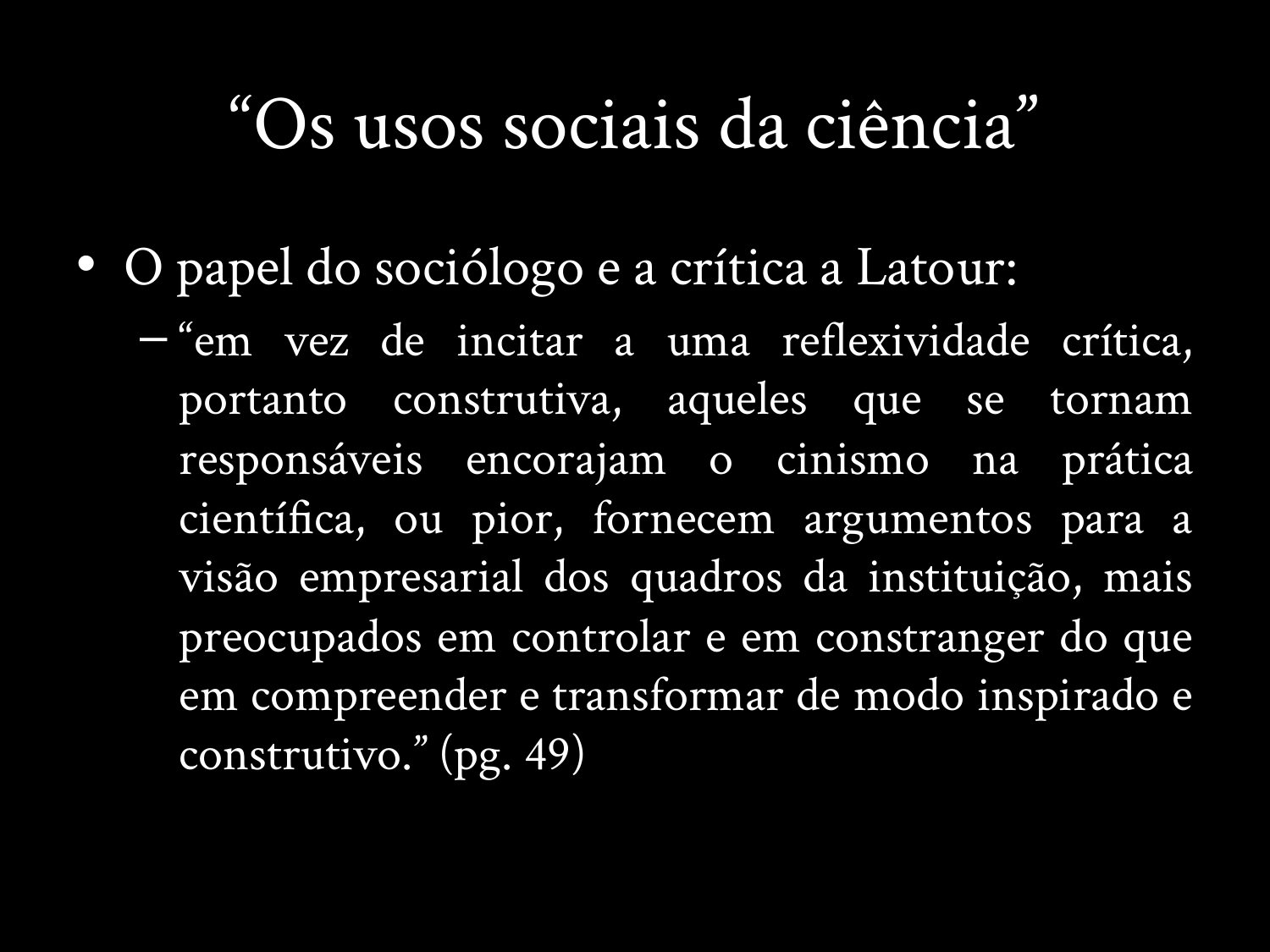

# “Os usos sociais da ciência”
O papel do sociólogo e a crítica a Latour:
“em vez de incitar a uma reflexividade crítica, portanto construtiva, aqueles que se tornam responsáveis encorajam o cinismo na prática científica, ou pior, fornecem argumentos para a visão empresarial dos quadros da instituição, mais preocupados em controlar e em constranger do que em compreender e transformar de modo inspirado e construtivo.” (pg. 49)